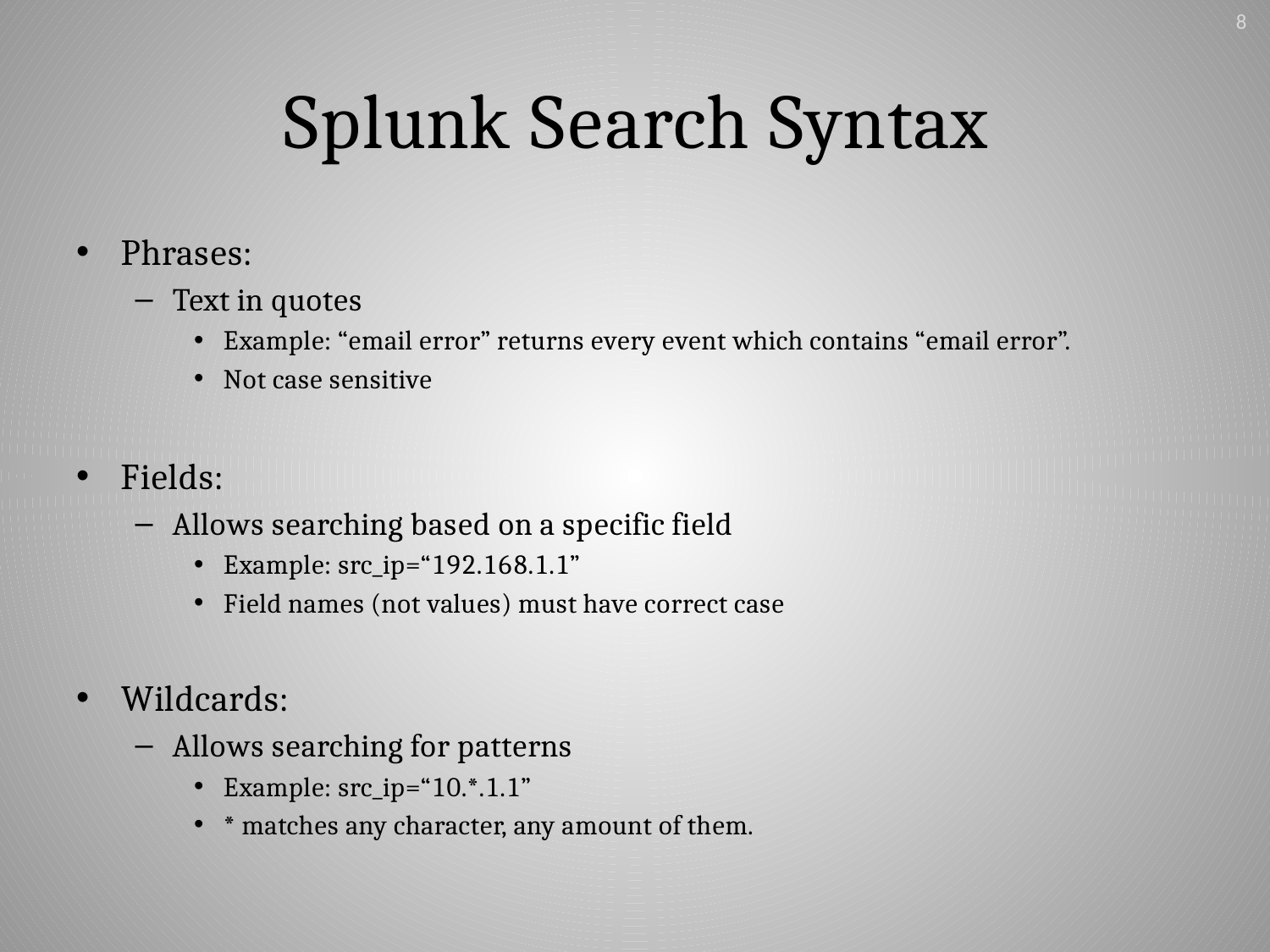

8
# Splunk Search Syntax
Phrases:
Text in quotes
Example: “email error” returns every event which contains “email error”.
Not case sensitive

Fields:
Allows searching based on a specific field
Example: src_ip=“192.168.1.1”
Field names (not values) must have correct case

Wildcards:
Allows searching for patterns
Example: src_ip=“10.*.1.1”
* matches any character, any amount of them.